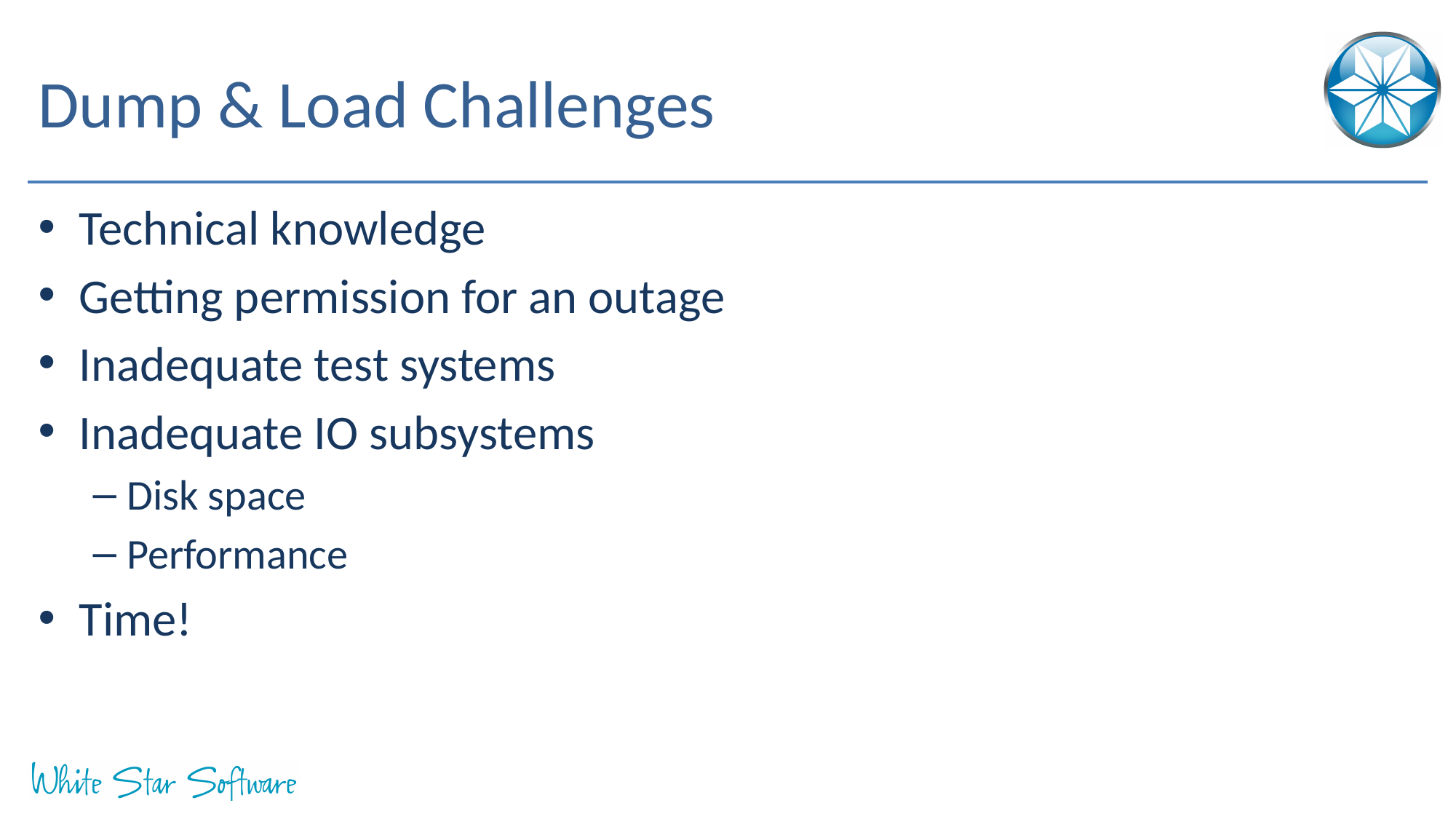

# Dump & Load Challenges
Technical knowledge
Getting permission for an outage
Inadequate test systems
Inadequate IO subsystems
Disk space
Performance
Time!